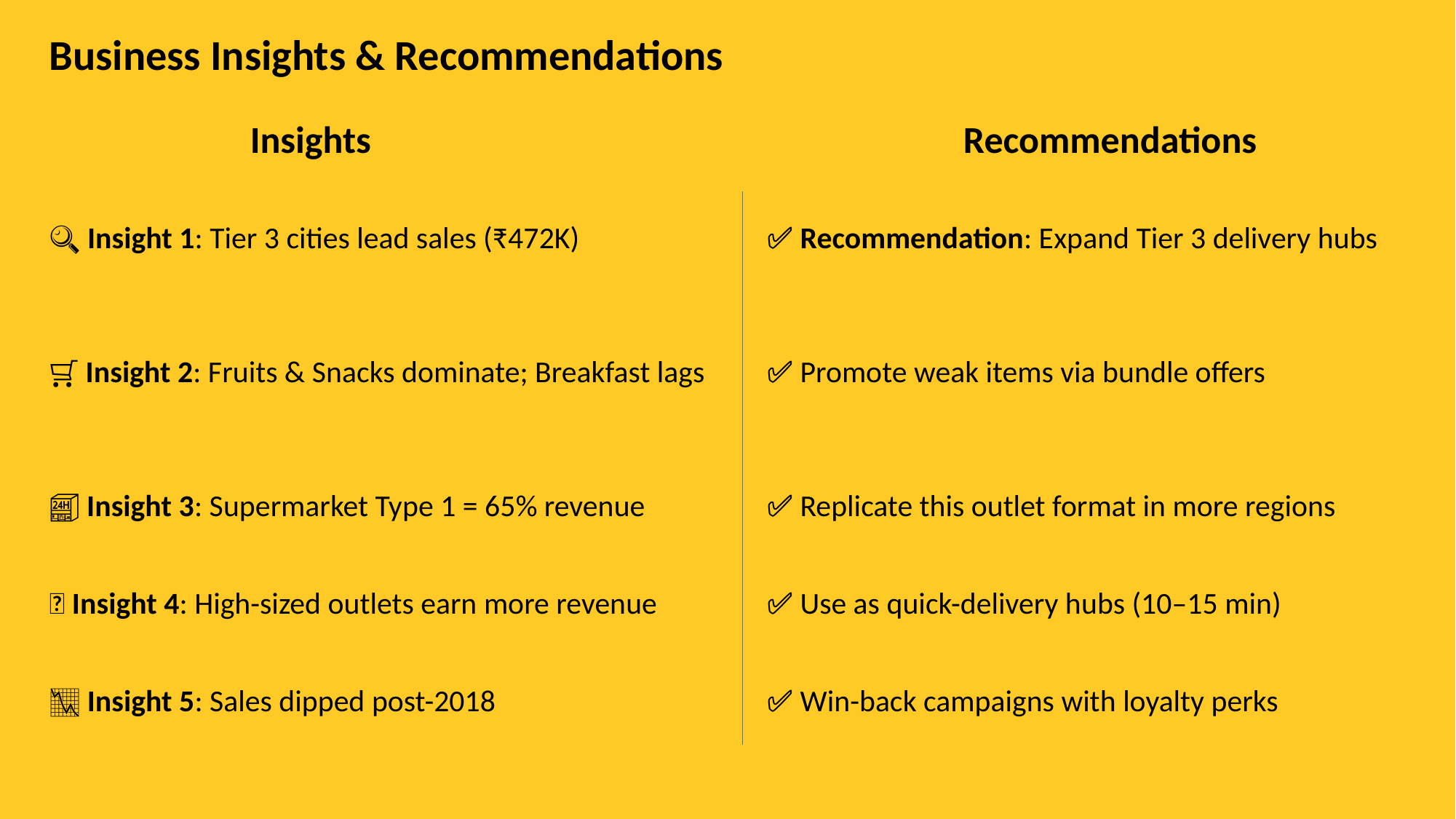

Business Insights & Recommendations
| Insights | Recommendations |
| --- | --- |
| 🔍 Insight 1: Tier 3 cities lead sales (₹472K) | ✅ Recommendation: Expand Tier 3 delivery hubs |
| 🛒 Insight 2: Fruits & Snacks dominate; Breakfast lags | ✅ Promote weak items via bundle offers |
| 🏪 Insight 3: Supermarket Type 1 = 65% revenue | ✅ Replicate this outlet format in more regions |
| 🧭 Insight 4: High-sized outlets earn more revenue | ✅ Use as quick-delivery hubs (10–15 min) |
| 📉 Insight 5: Sales dipped post-2018 | ✅ Win-back campaigns with loyalty perks |